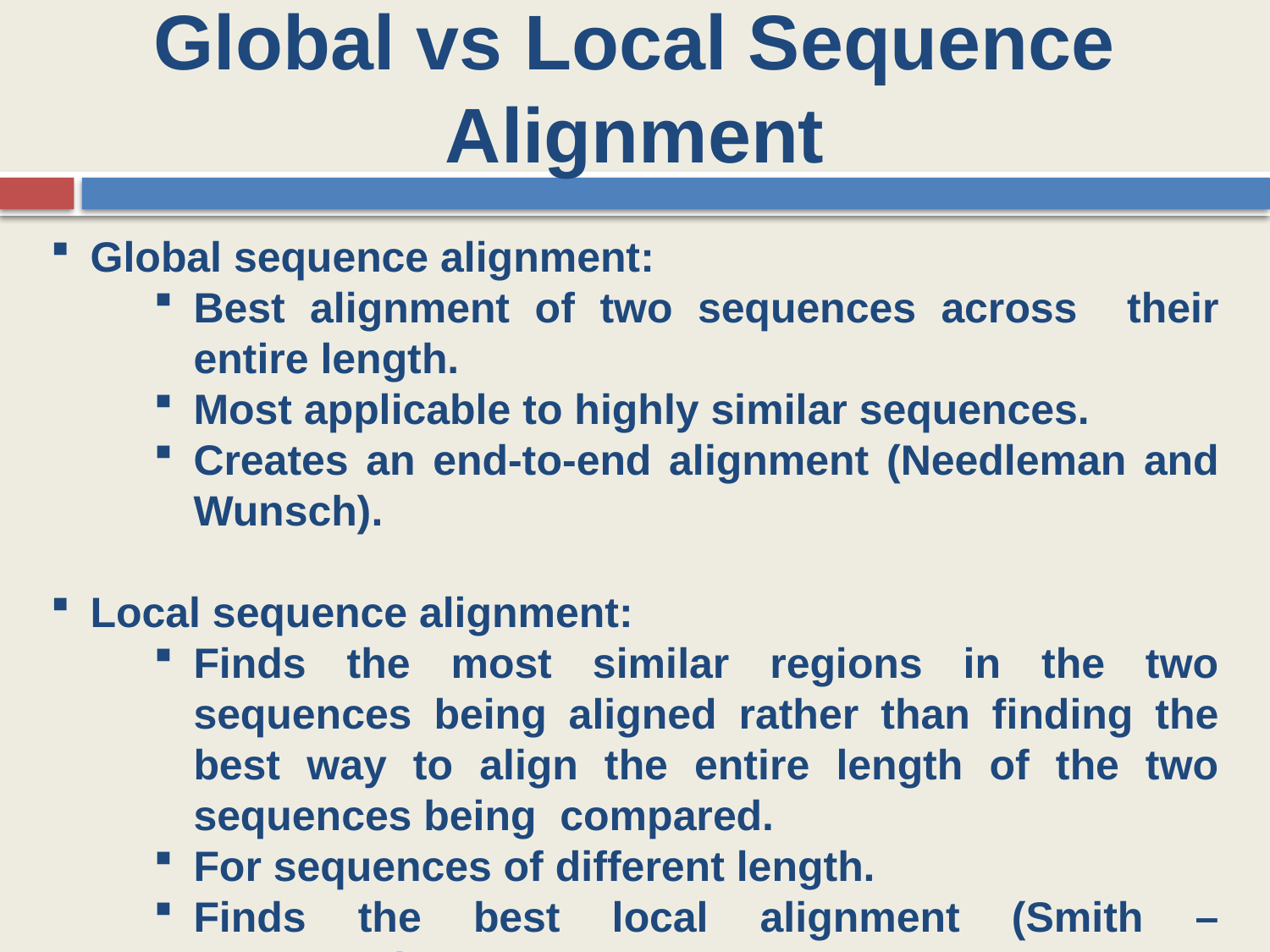

Global vs Local Sequence Alignment
Global sequence alignment:
Best alignment of two sequences across  their entire length.
Most applicable to highly similar sequences.
Creates an end-to-end alignment (Needleman and Wunsch).

Local sequence alignment:
Finds the most similar regions in the two sequences being aligned rather than finding the best way to align the entire length of the two sequences being  compared.
For sequences of different length.
Finds the best local alignment (Smith – Waterman).